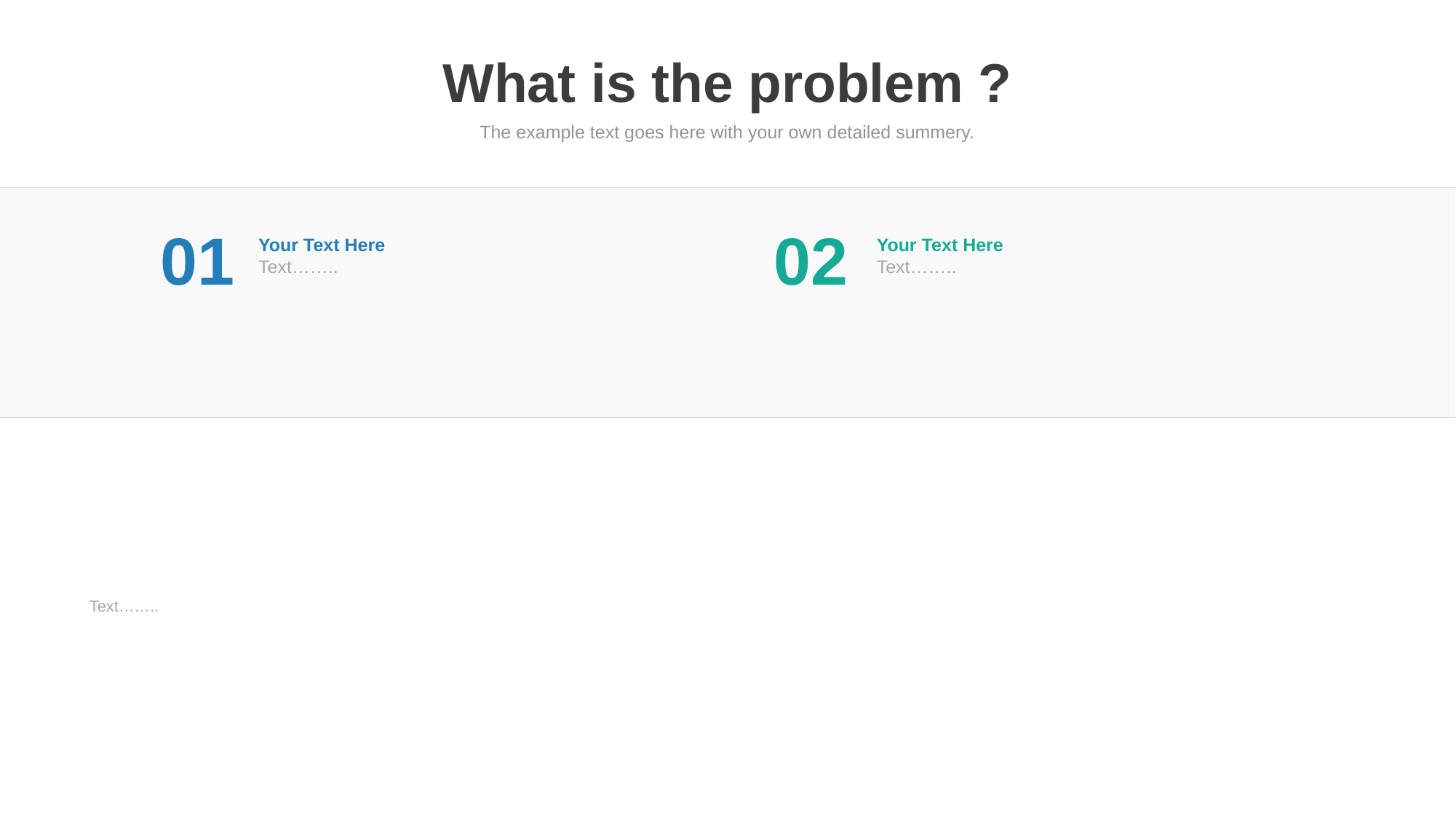

What is the problem ?
The example text goes here with your own detailed summery.

01
02
Your Text Here
Text……..

Your Text Here
Text……..

Text……..